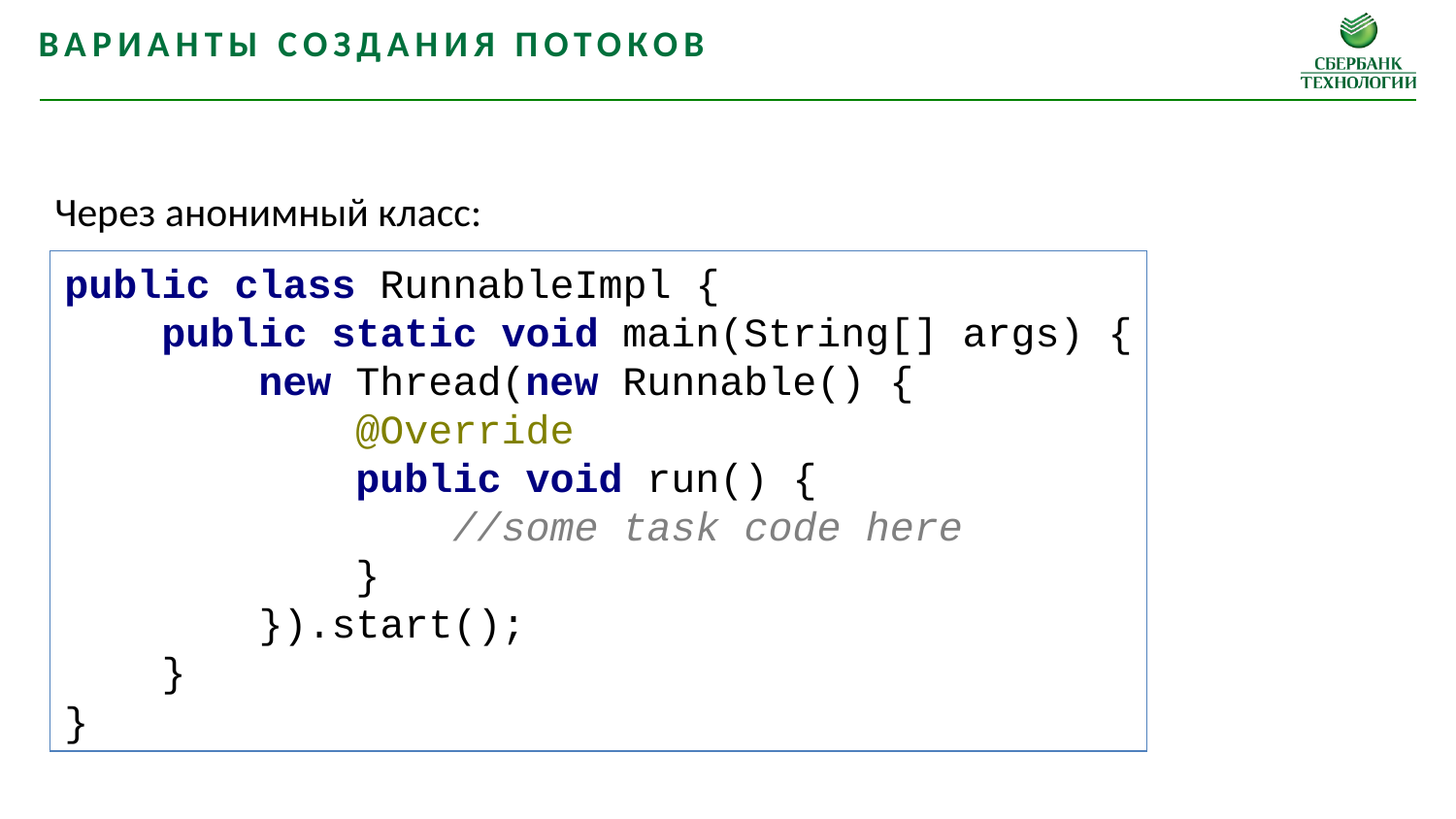

Варианты создания потоков
Через анонимный класс:

public class RunnableImpl {
    public static void main(String[] args) {
        new Thread(new Runnable() {
            @Override
            public void run() {
                //some task code here
            }
        }).start();
    }
}